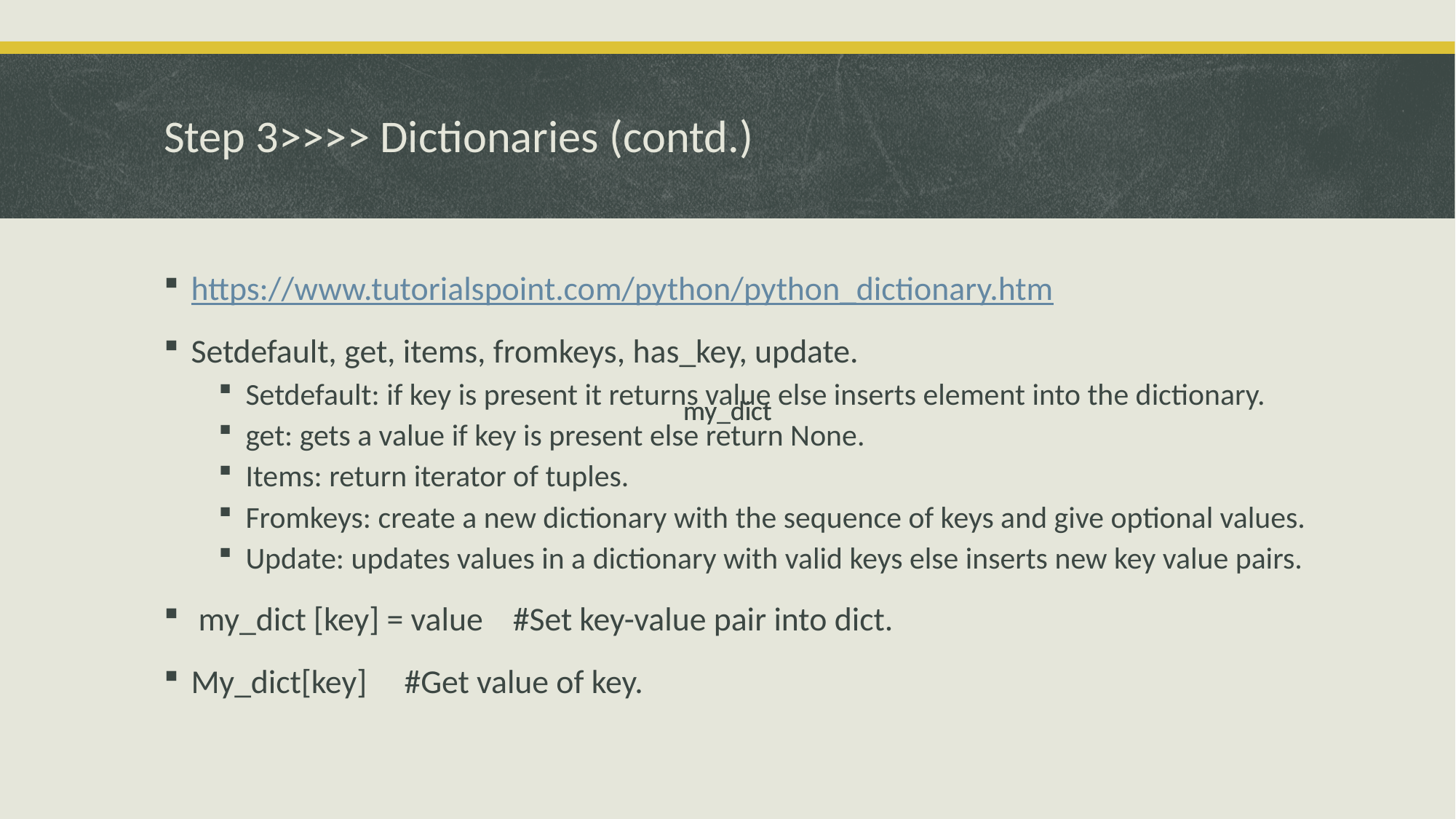

# Step 3>>>> Dictionaries (contd.)
https://www.tutorialspoint.com/python/python_dictionary.htm
Setdefault, get, items, fromkeys, has_key, update.
Setdefault: if key is present it returns value else inserts element into the dictionary.
get: gets a value if key is present else return None.
Items: return iterator of tuples.
Fromkeys: create a new dictionary with the sequence of keys and give optional values.
Update: updates values in a dictionary with valid keys else inserts new key value pairs.
 my_dict [key] = value    #Set key-value pair into dict.
My_dict[key]     #Get value of key.

my_dict
my_dict